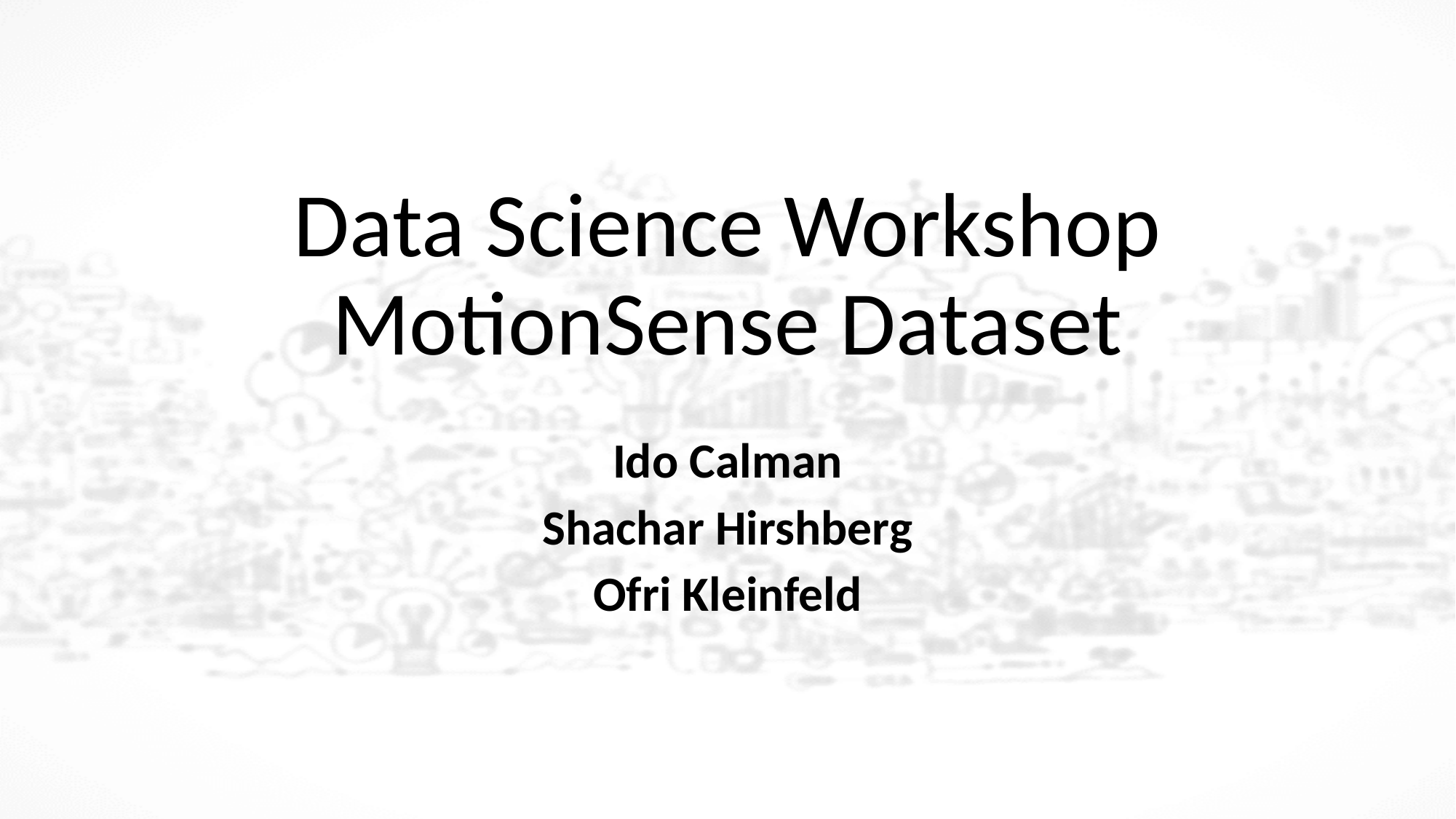

# Data Science Workshop MotionSense Dataset
Ido Calman
Shachar Hirshberg
Ofri Kleinfeld